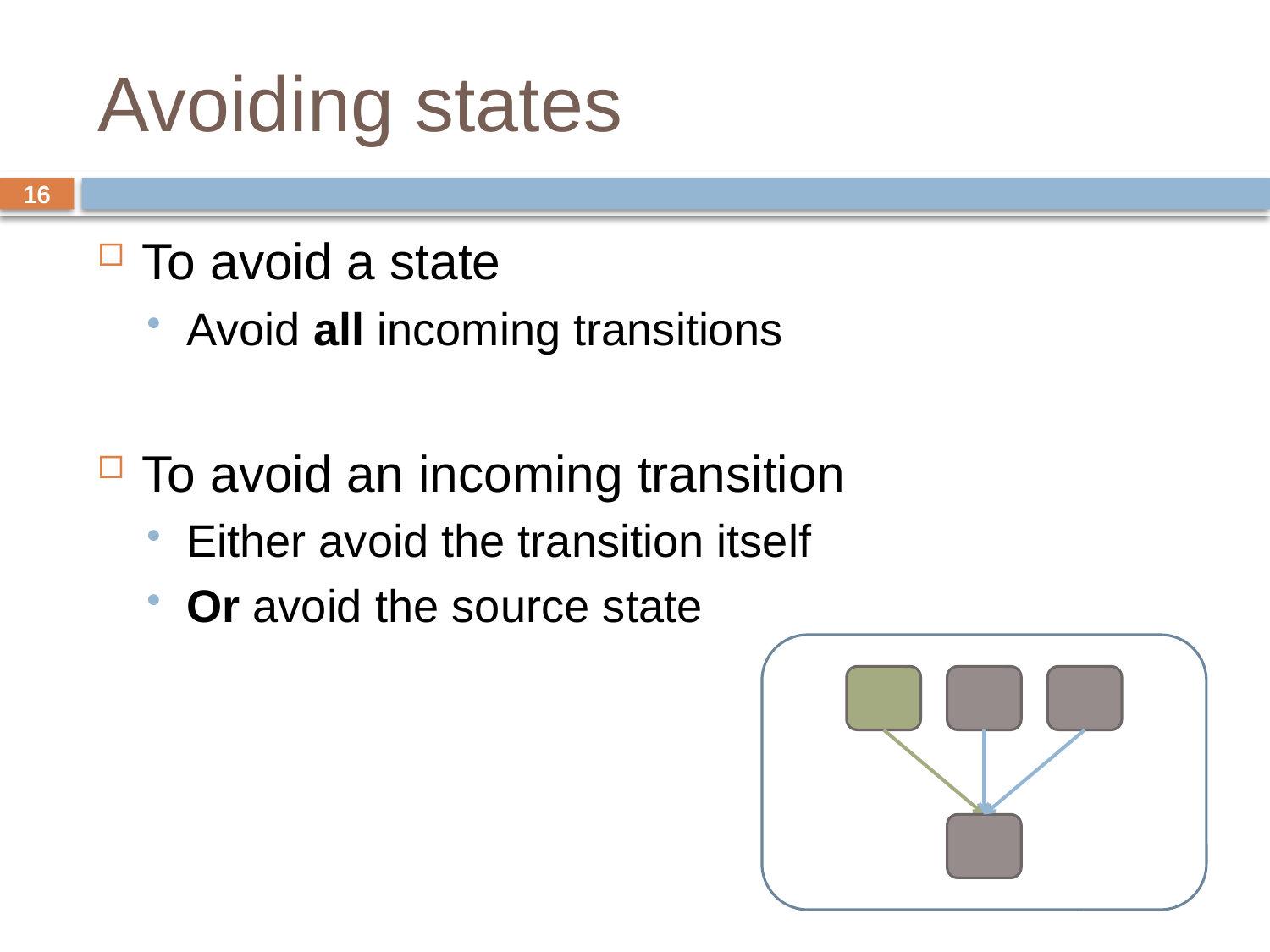

# Avoiding states
16
To avoid a state
Avoid all incoming transitions

To avoid an incoming transition
Either avoid the transition itself
Or avoid the source state